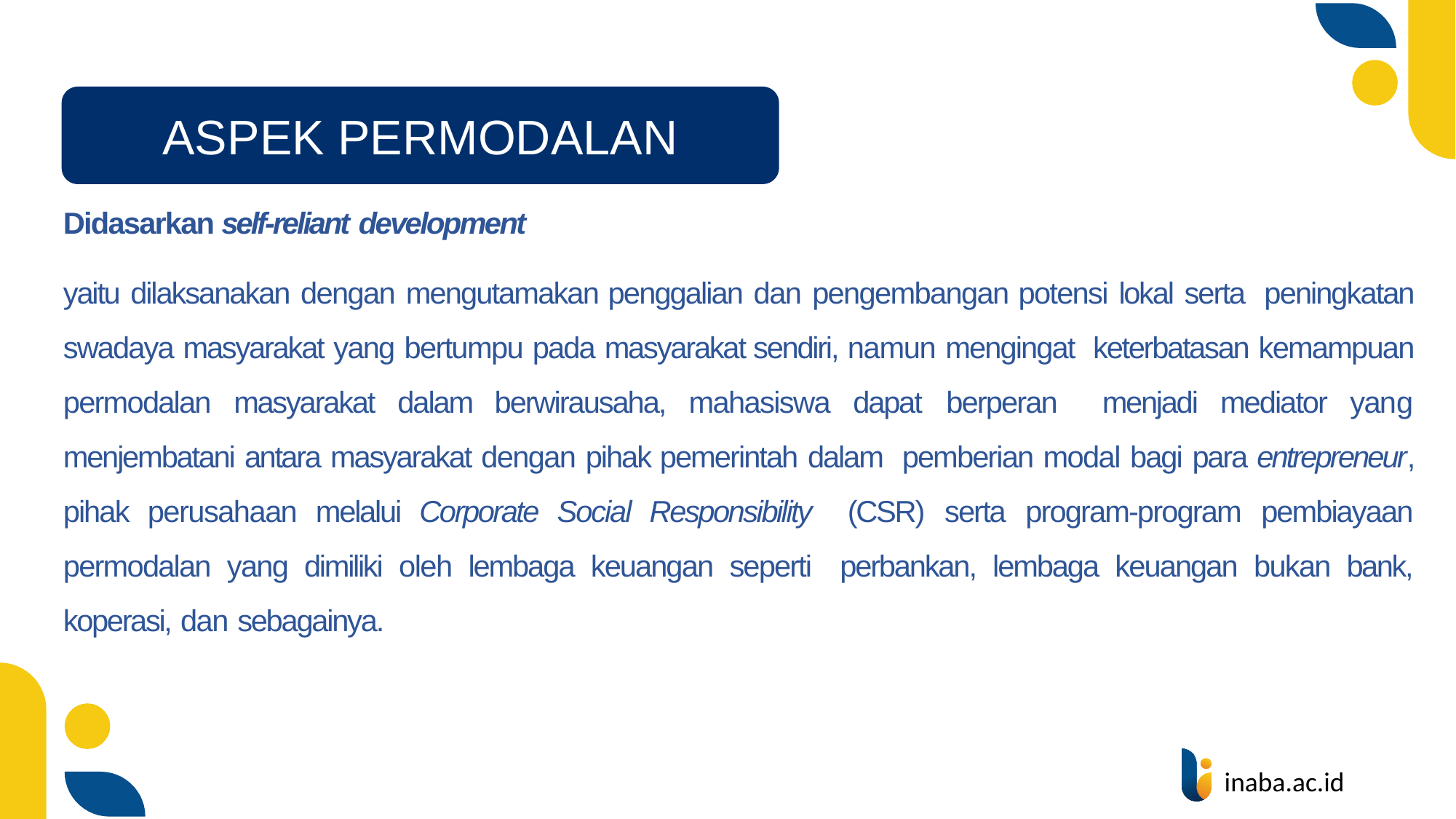

ASPEK PERMODALAN
Didasarkan self-reliant development
yaitu dilaksanakan dengan mengutamakan penggalian dan pengembangan potensi lokal serta  peningkatan swadaya masyarakat yang bertumpu pada masyarakat sendiri, namun mengingat  keterbatasan kemampuan permodalan masyarakat dalam berwirausaha, mahasiswa dapat berperan  menjadi mediator yang menjembatani antara masyarakat dengan pihak pemerintah dalam  pemberian modal bagi para entrepreneur, pihak perusahaan melalui Corporate Social Responsibility  (CSR) serta program-program pembiayaan permodalan yang dimiliki oleh lembaga keuangan seperti  perbankan, lembaga keuangan bukan bank, koperasi, dan sebagainya.